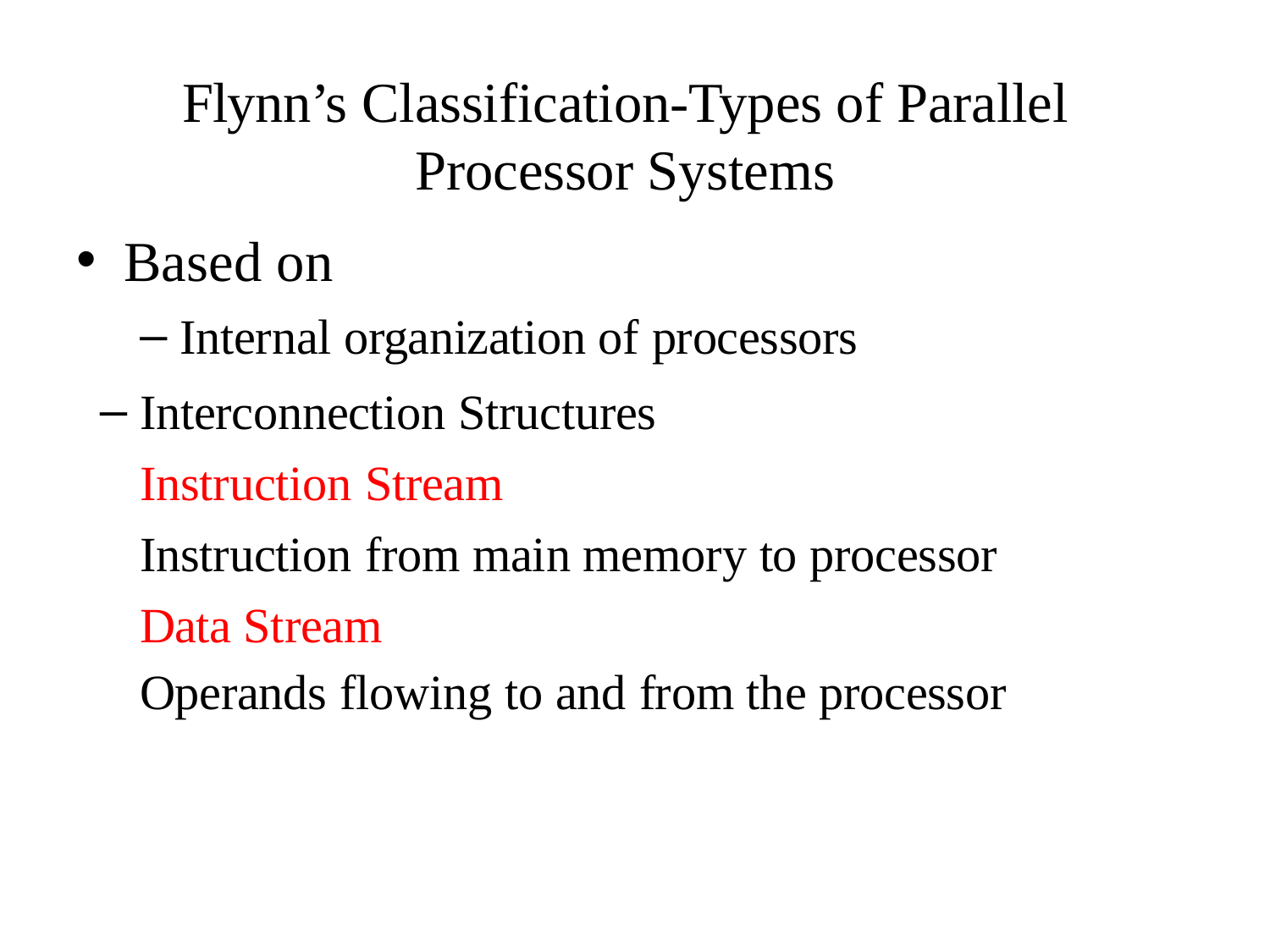

# Flynn’s Classification-Types of Parallel Processor Systems
Based on
Internal organization of processors
Interconnection Structures  Instruction Stream
Instruction from main memory to processor
Data Stream
Operands flowing to and from the processor